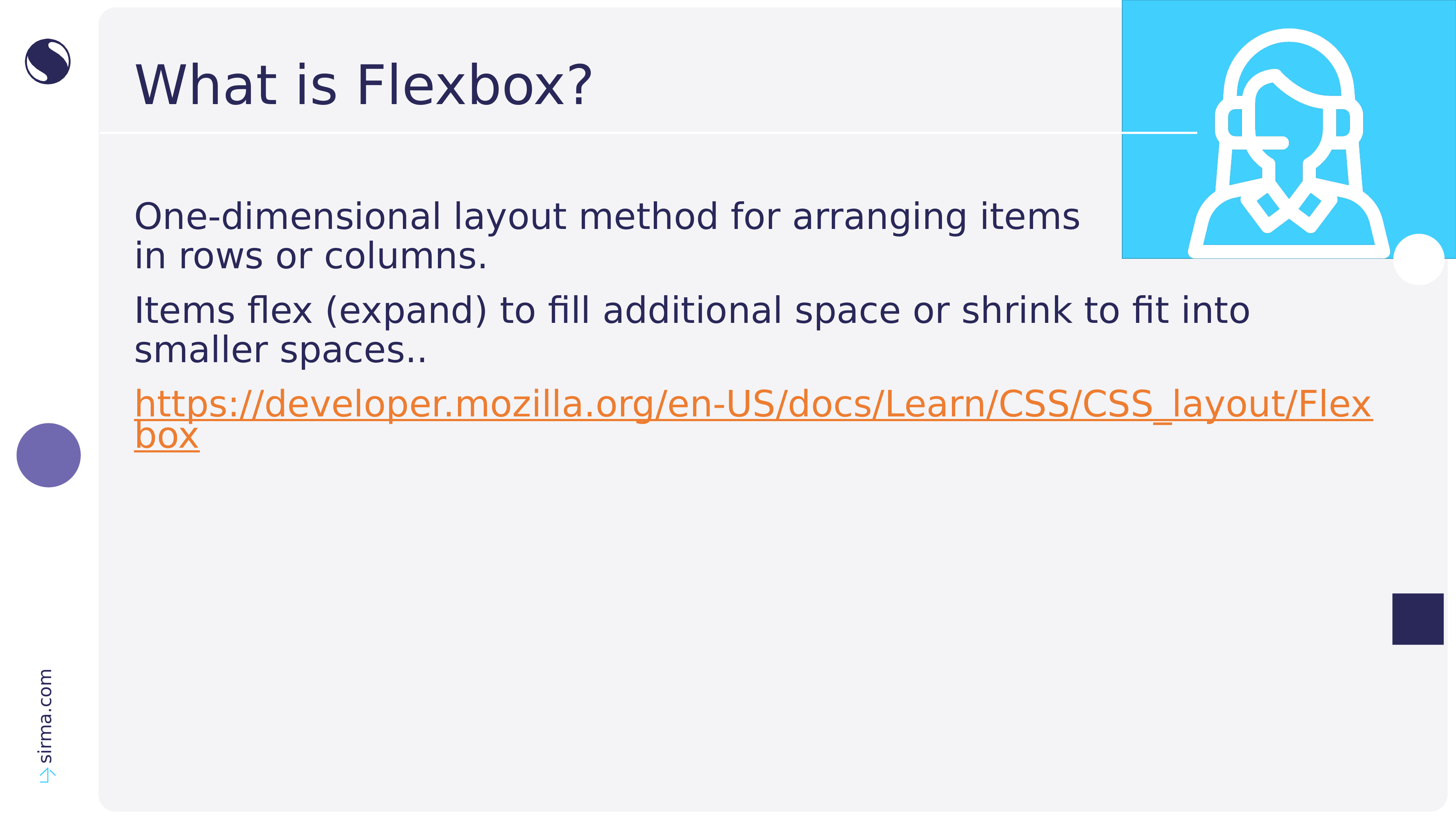

# What is Flexbox?
One-dimensional layout method for arranging items
in rows or columns.
Items flex (expand) to fill additional space or shrink to fit into smaller spaces..
https://developer.mozilla.org/en-US/docs/Learn/CSS/CSS_layout/Flexbox